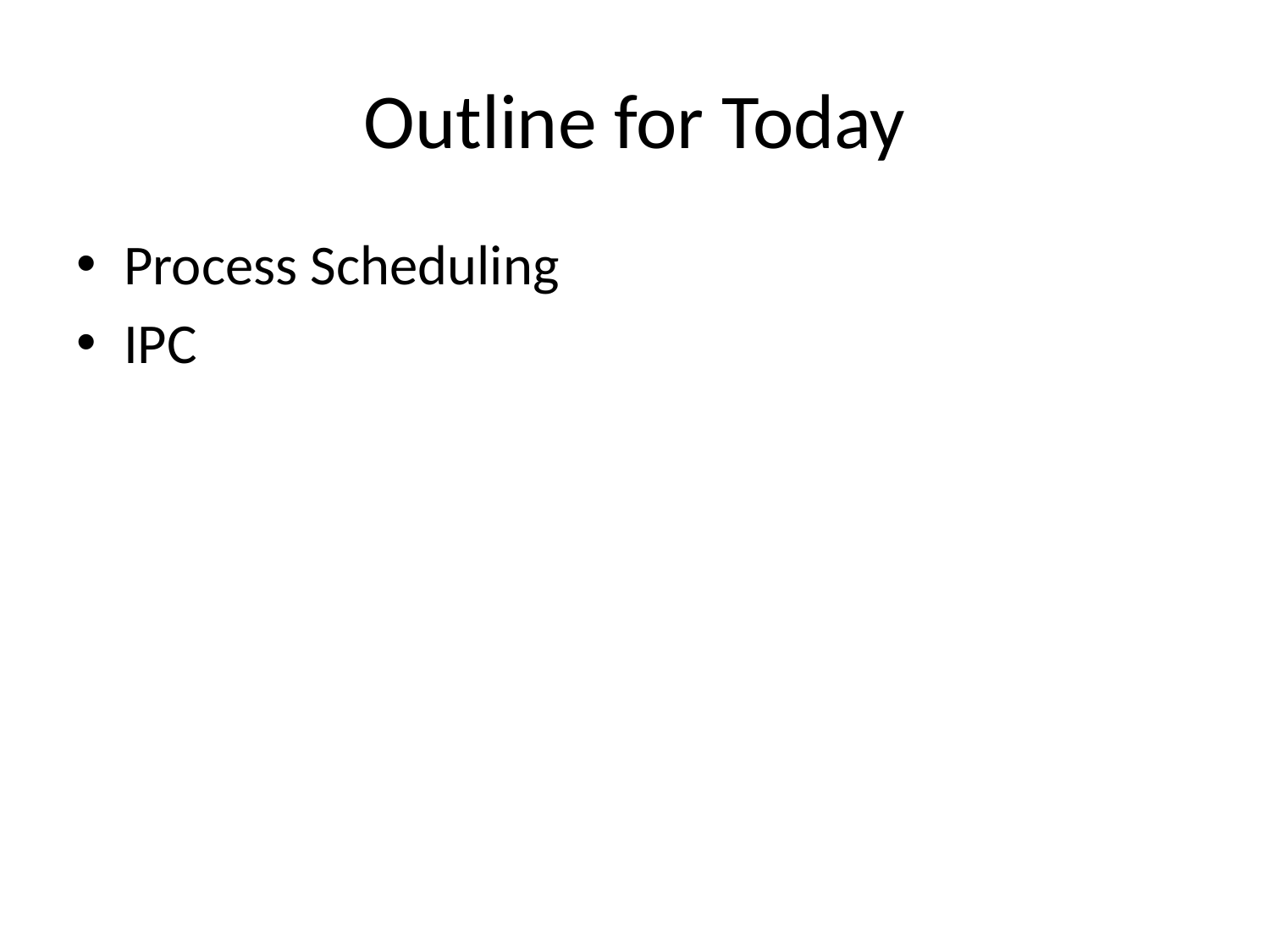

# Outline for Today
Process Scheduling
IPC